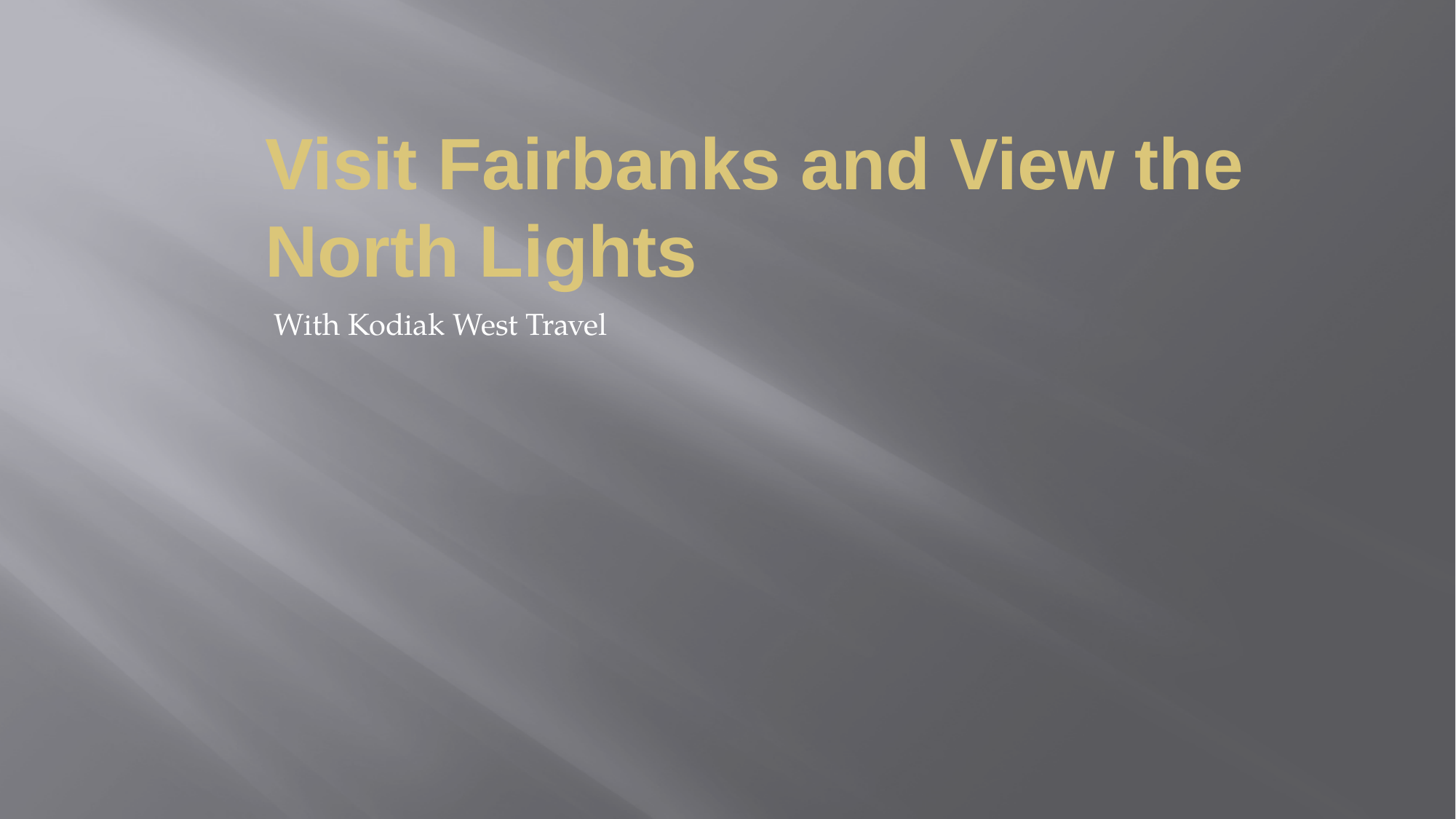

# Visit Fairbanks and View the North Lights
With Kodiak West Travel